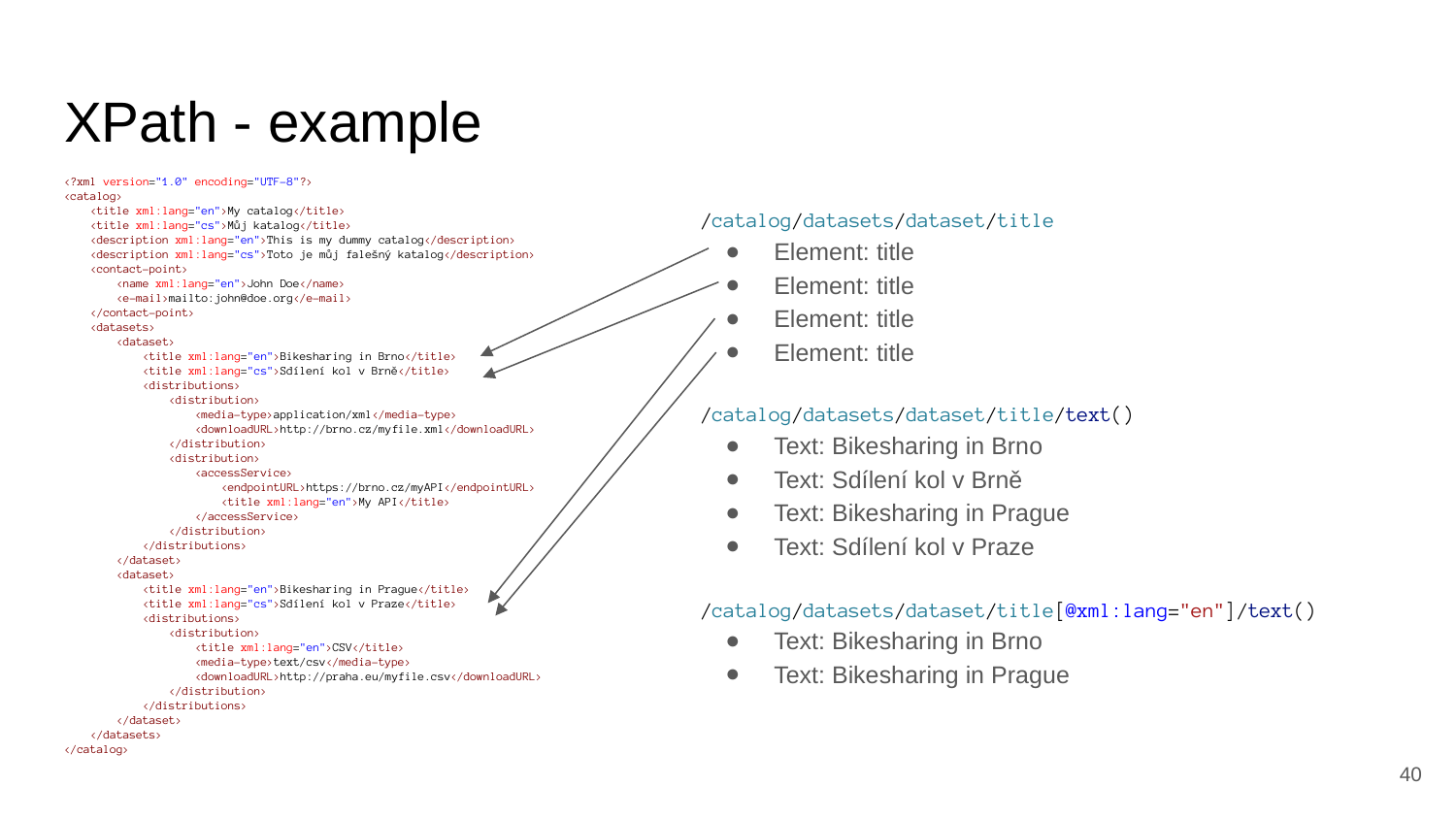

# XPath - example
<?xml version="1.0" encoding="UTF-8"?>
<catalog>
    <title xml:lang="en">My catalog</title>
    <title xml:lang="cs">Můj katalog</title>
    <description xml:lang="en">This is my dummy catalog</description>
    <description xml:lang="cs">Toto je můj falešný katalog</description>
    <contact-point>
        <name xml:lang="en">John Doe</name>
        <e-mail>mailto:john@doe.org</e-mail>
    </contact-point>
    <datasets>
        <dataset>
            <title xml:lang="en">Bikesharing in Brno</title>
            <title xml:lang="cs">Sdílení kol v Brně</title>
            <distributions>
                <distribution>
                    <media-type>application/xml</media-type>
                    <downloadURL>http://brno.cz/myfile.xml</downloadURL>
                </distribution>
                <distribution>
                    <accessService>
                        <endpointURL>https://brno.cz/myAPI</endpointURL>
                        <title xml:lang="en">My API</title>
                    </accessService>
                </distribution>
            </distributions>
        </dataset>
        <dataset>
            <title xml:lang="en">Bikesharing in Prague</title>
            <title xml:lang="cs">Sdílení kol v Praze</title>
            <distributions>
                <distribution>
                    <title xml:lang="en">CSV</title>
                    <media-type>text/csv</media-type>
                    <downloadURL>http://praha.eu/myfile.csv</downloadURL>
                </distribution>
            </distributions>
        </dataset>
    </datasets>
</catalog>
/catalog/datasets/dataset/title
Element: title
Element: title
Element: title
Element: title
/catalog/datasets/dataset/title/text()
Text: Bikesharing in Brno
Text: Sdílení kol v Brně
Text: Bikesharing in Prague
Text: Sdílení kol v Praze
/catalog/datasets/dataset/title[@xml:lang="en"]/text()
Text: Bikesharing in Brno
Text: Bikesharing in Prague
40